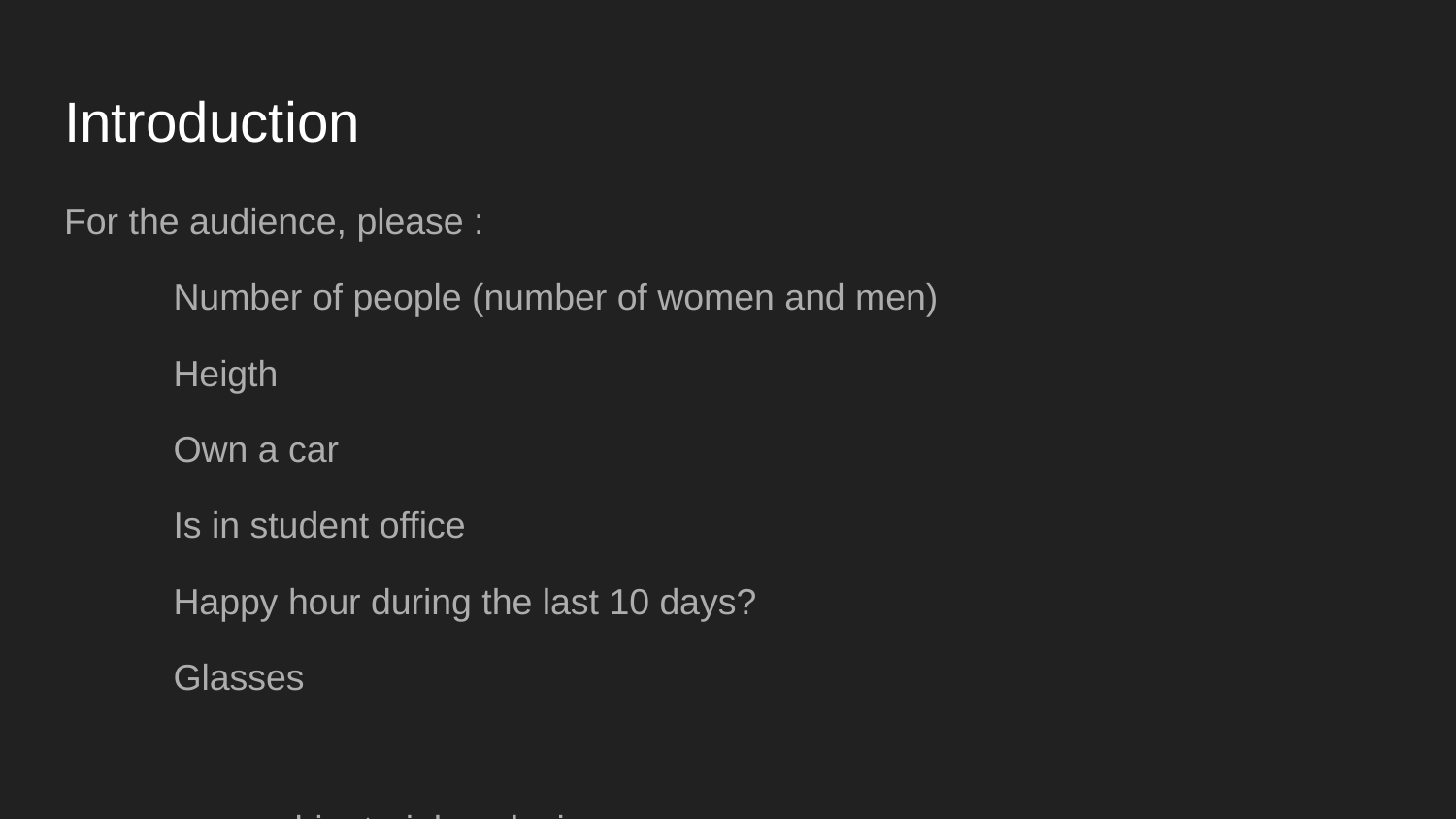

# Introduction
For the audience, please :
Number of people (number of women and men)
Heigth
Own a car
Is in student office
Happy hour during the last 10 days?
Glasses

=> combinatorial explosion